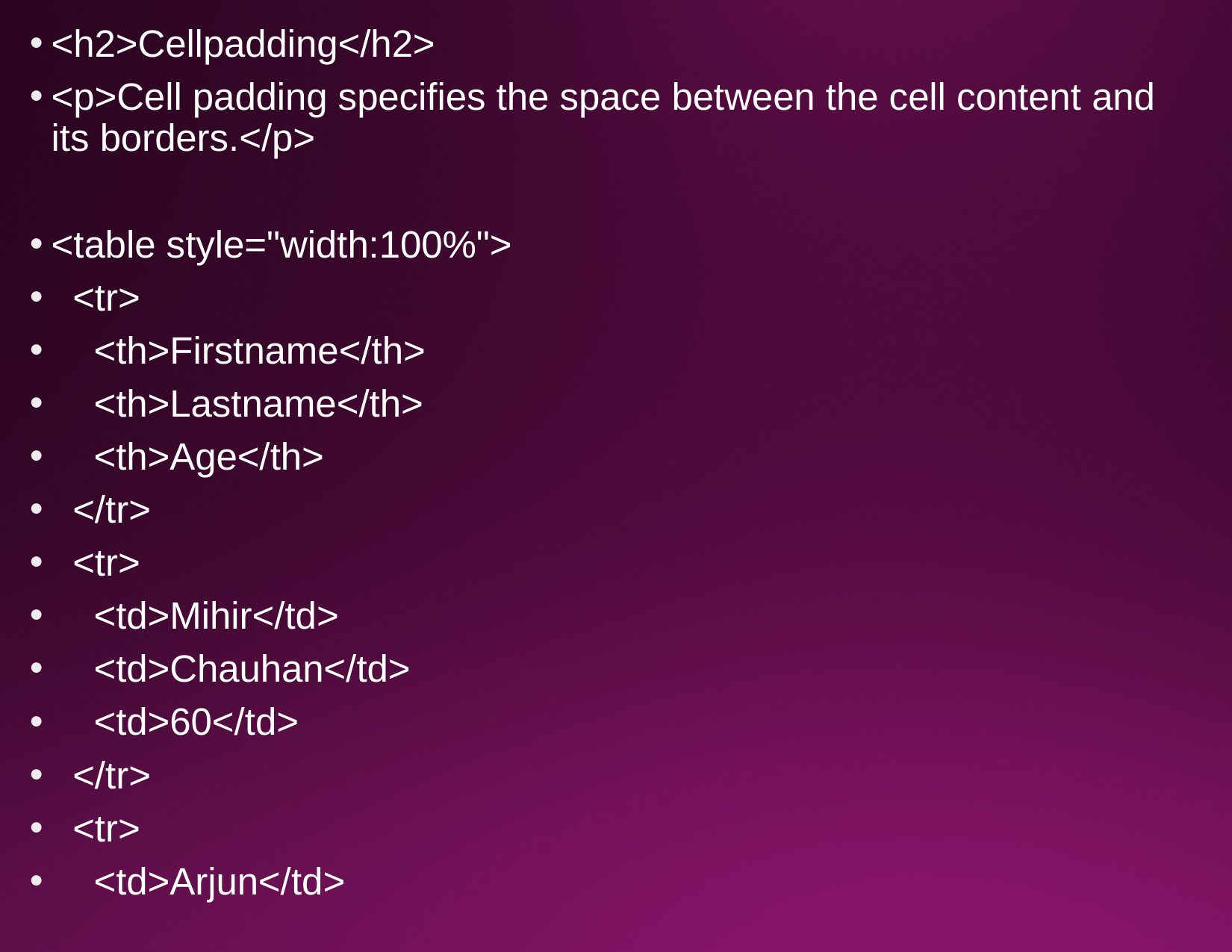

<h2>Cellpadding</h2>
<p>Cell padding specifies the space between the cell content and its borders.</p>

<table style="width:100%">
  <tr>
    <th>Firstname</th>
    <th>Lastname</th>
    <th>Age</th>
  </tr>
  <tr>
    <td>Mihir</td>
    <td>Chauhan</td>
    <td>60</td>
  </tr>
  <tr>
    <td>Arjun</td>